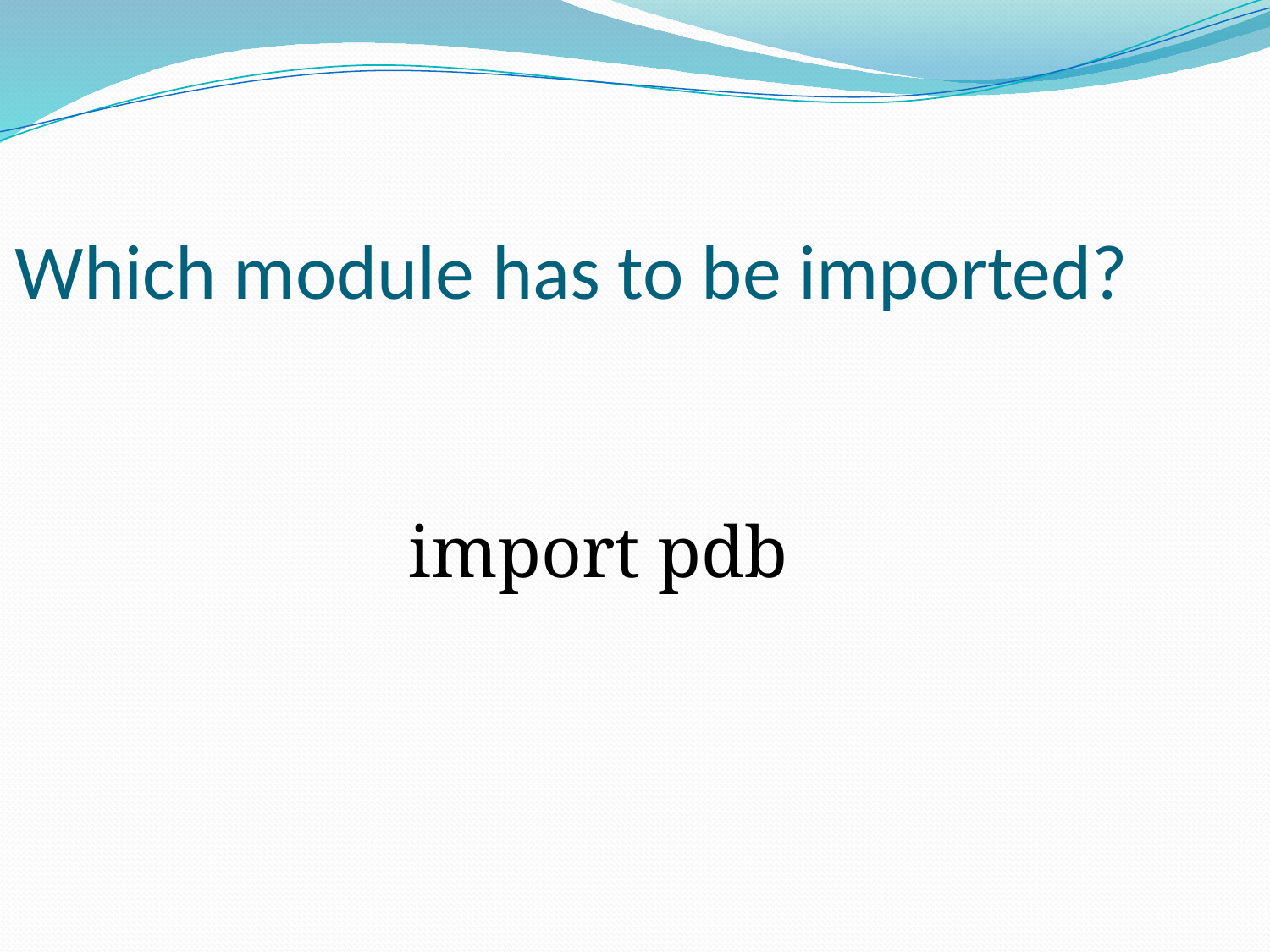

# Which module has to be imported?

			import pdb